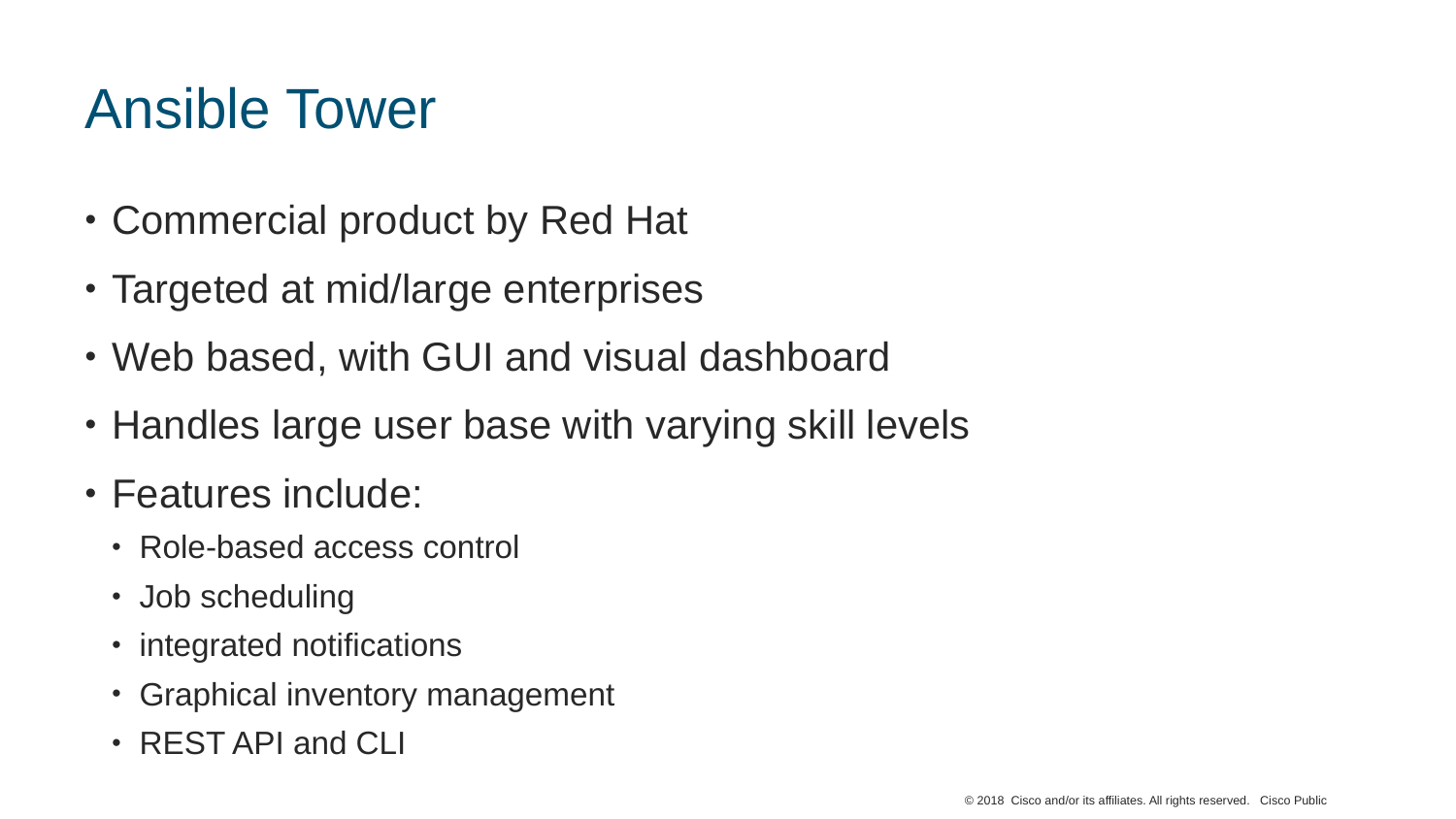

# Ansible Tower
Commercial product by Red Hat
Targeted at mid/large enterprises
Web based, with GUI and visual dashboard
Handles large user base with varying skill levels
Features include:
Role-based access control
Job scheduling
integrated notifications
Graphical inventory management
REST API and CLI